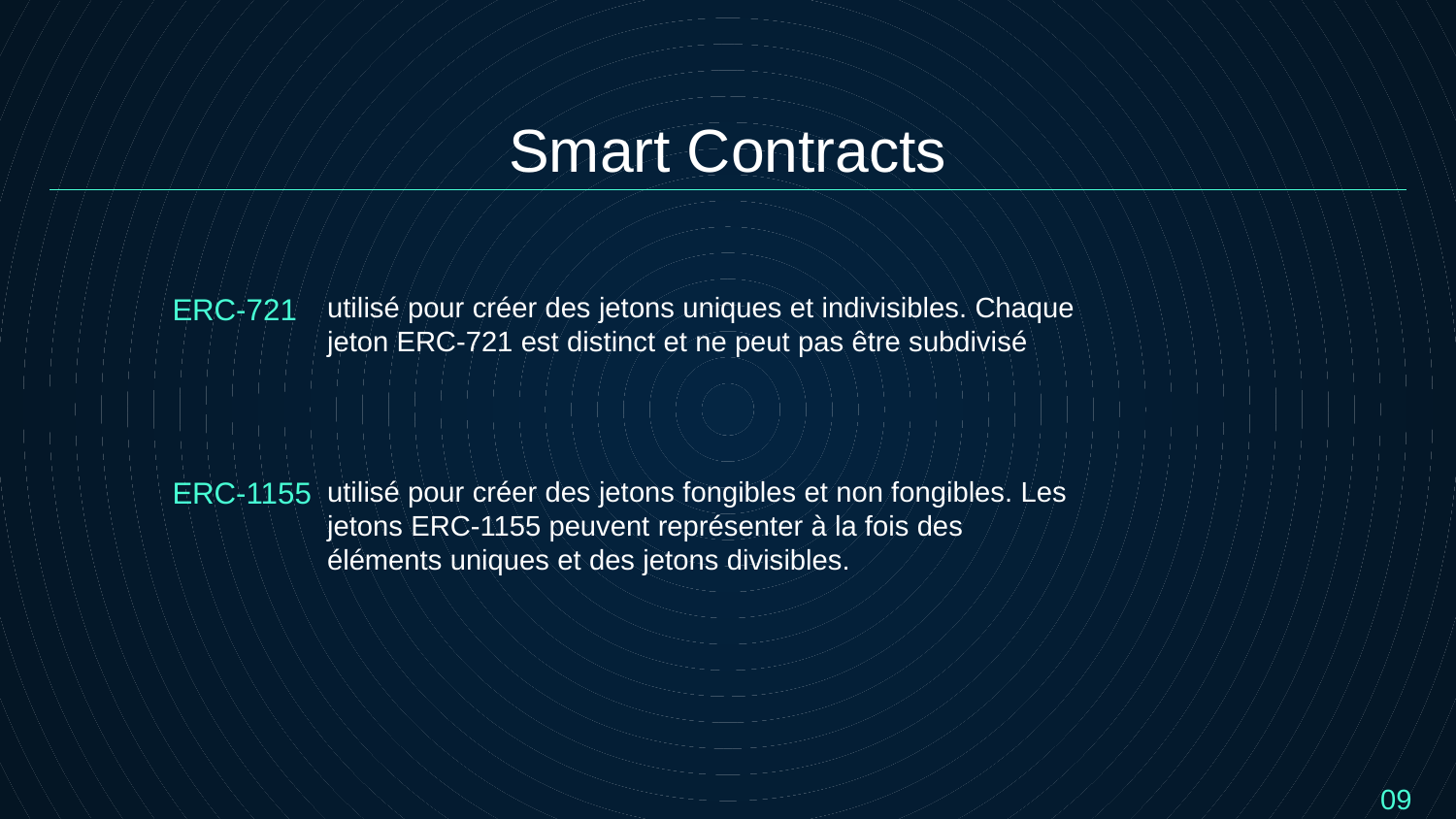

# Smart Contracts
ERC-721
utilisé pour créer des jetons uniques et indivisibles. Chaque jeton ERC-721 est distinct et ne peut pas être subdivisé
ERC-1155
utilisé pour créer des jetons fongibles et non fongibles. Les jetons ERC-1155 peuvent représenter à la fois des éléments uniques et des jetons divisibles.
09